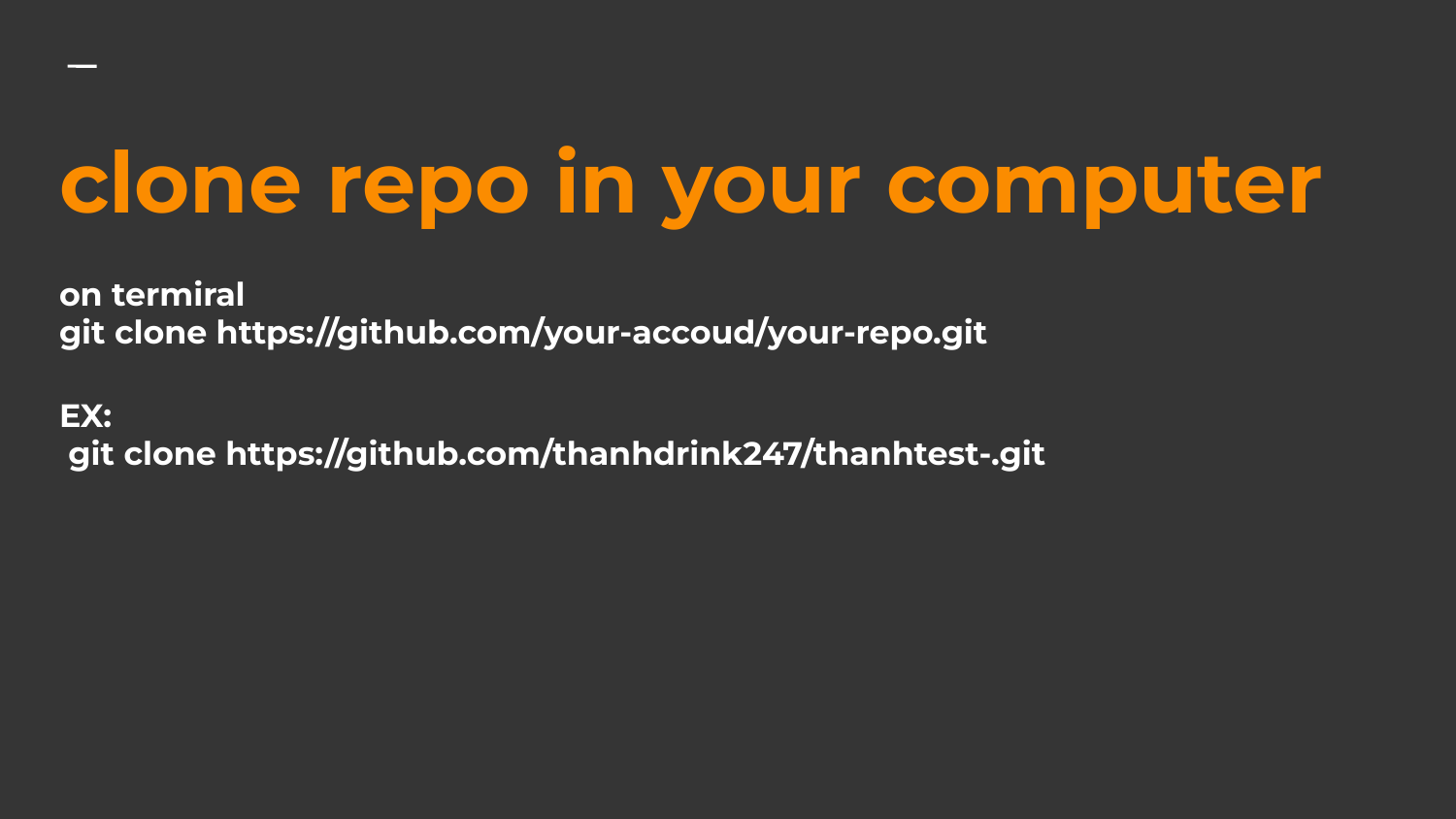

clone repo in your computer
on termiral
git clone https://github.com/your-accoud/your-repo.git
EX:
 git clone https://github.com/thanhdrink247/thanhtest-.git